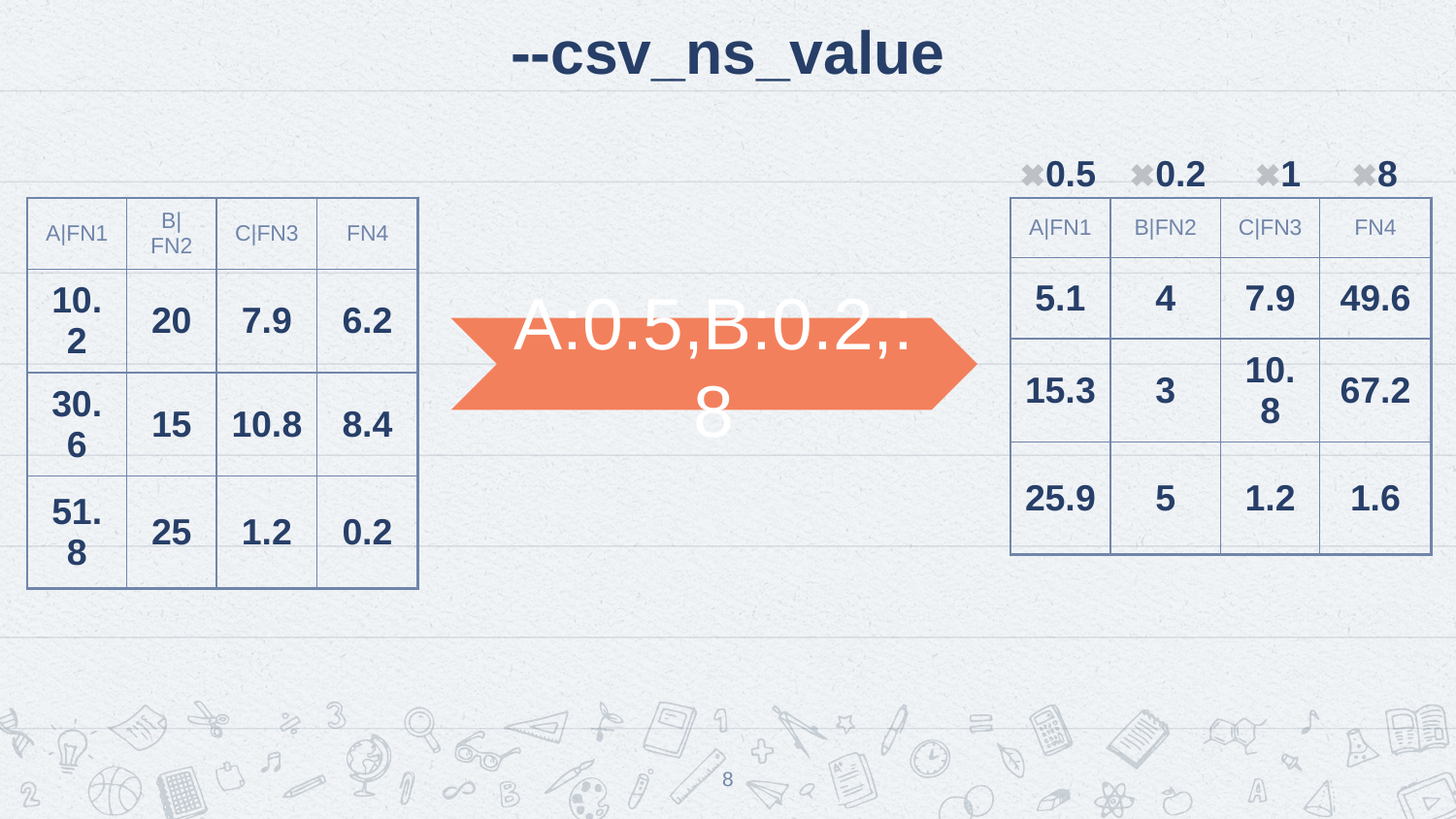

# --csv_ns_value
✖️0.5
✖️1
✖️0.2
✖️8
| A|FN1 | B|FN2 | C|FN3 | FN4 |
| --- | --- | --- | --- |
| 10.2 | 20 | 7.9 | 6.2 |
| 30.6 | 15 | 10.8 | 8.4 |
| 51.8 | 25 | 1.2 | 0.2 |
| A|FN1 | B|FN2 | C|FN3 | FN4 |
| --- | --- | --- | --- |
| 5.1 | 4 | 7.9 | 49.6 |
| 15.3 | 3 | 10.8 | 67.2 |
| 25.9 | 5 | 1.2 | 1.6 |
A:0.5,B:0.2,:8
8